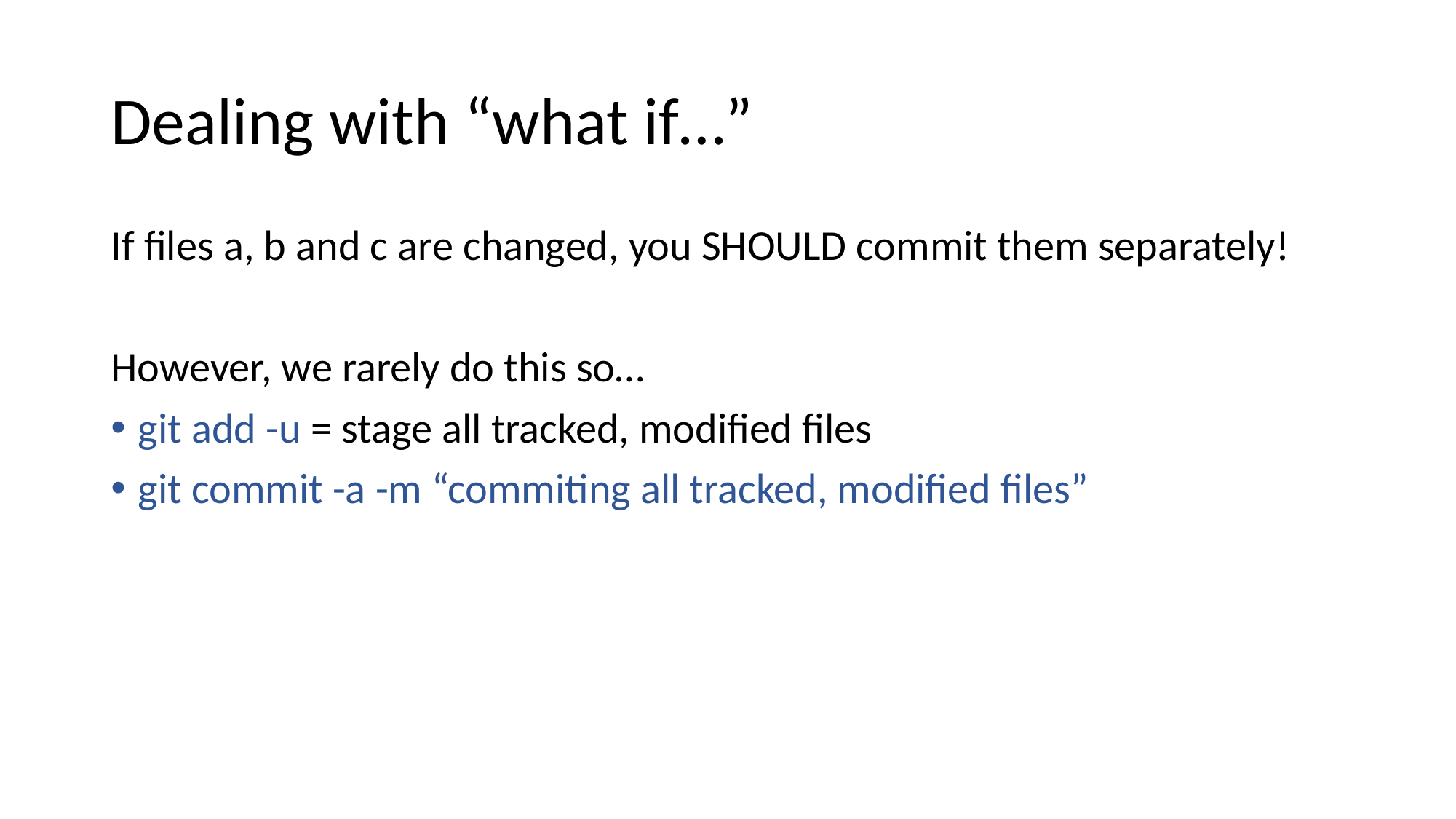

# Dealing with “what if…”
If files a, b and c are changed, you SHOULD commit them separately!

However, we rarely do this so…
git add -u = stage all tracked, modified files
git commit -a -m “commiting all tracked, modified files”